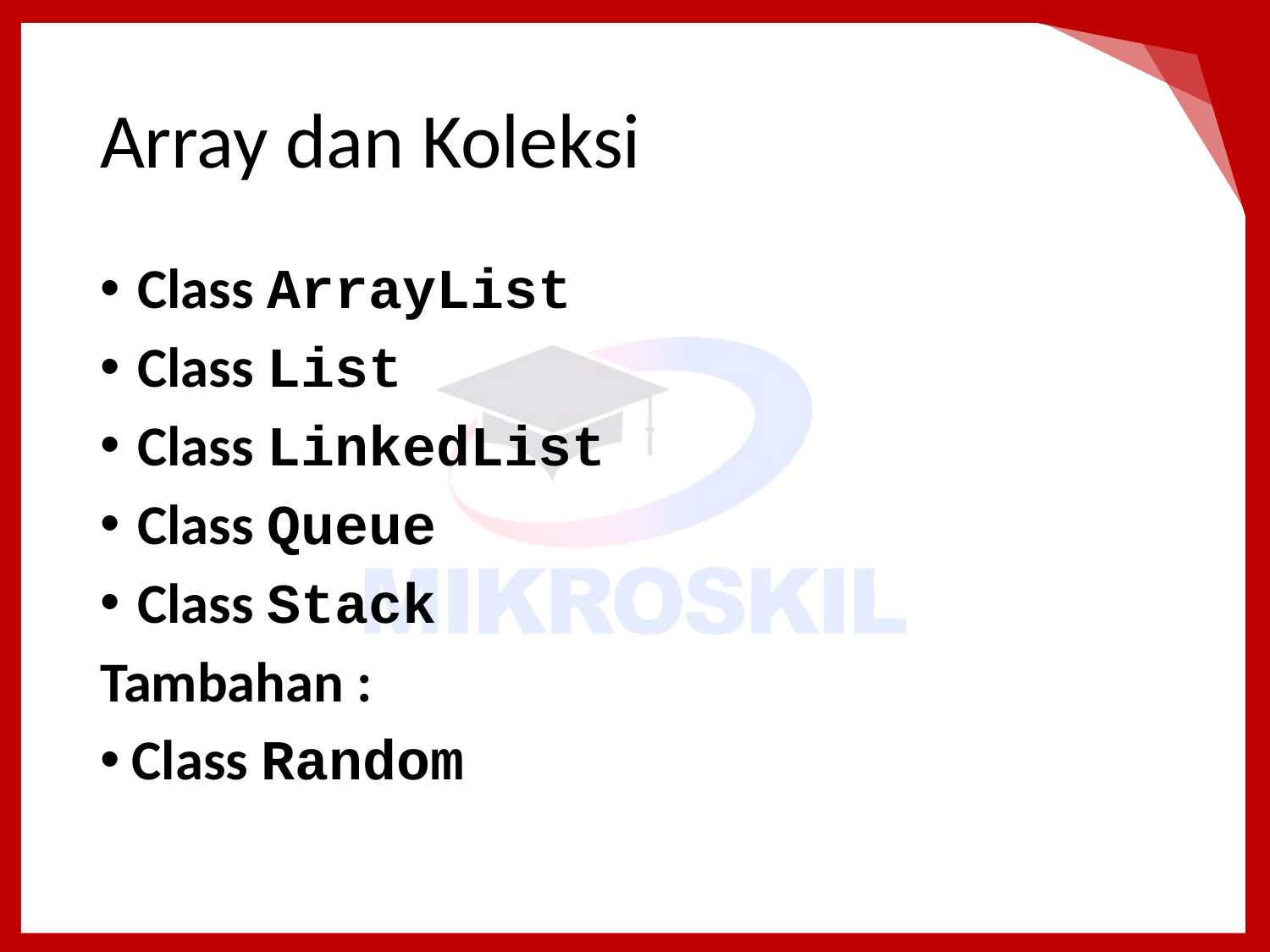

# Array dan Koleksi
Class ArrayList
Class List
Class LinkedList
Class Queue
Class Stack
Tambahan :
Class Random